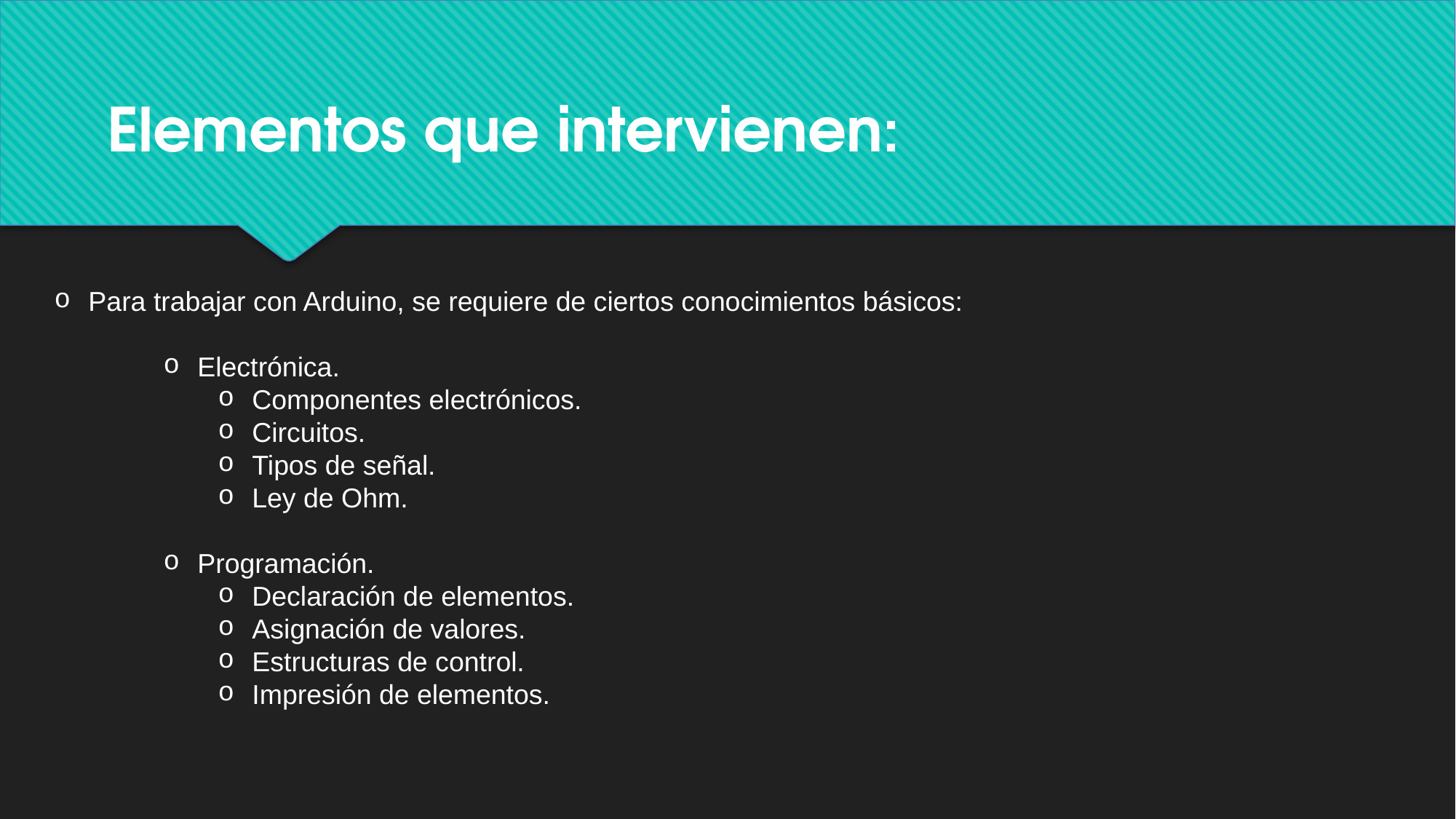

Elementos que intervienen:
Para trabajar con Arduino, se requiere de ciertos conocimientos básicos:

Electrónica.
Componentes electrónicos.
Circuitos.
Tipos de señal.
Ley de Ohm.

Programación.
Declaración de elementos.
Asignación de valores.
Estructuras de control.
Impresión de elementos.